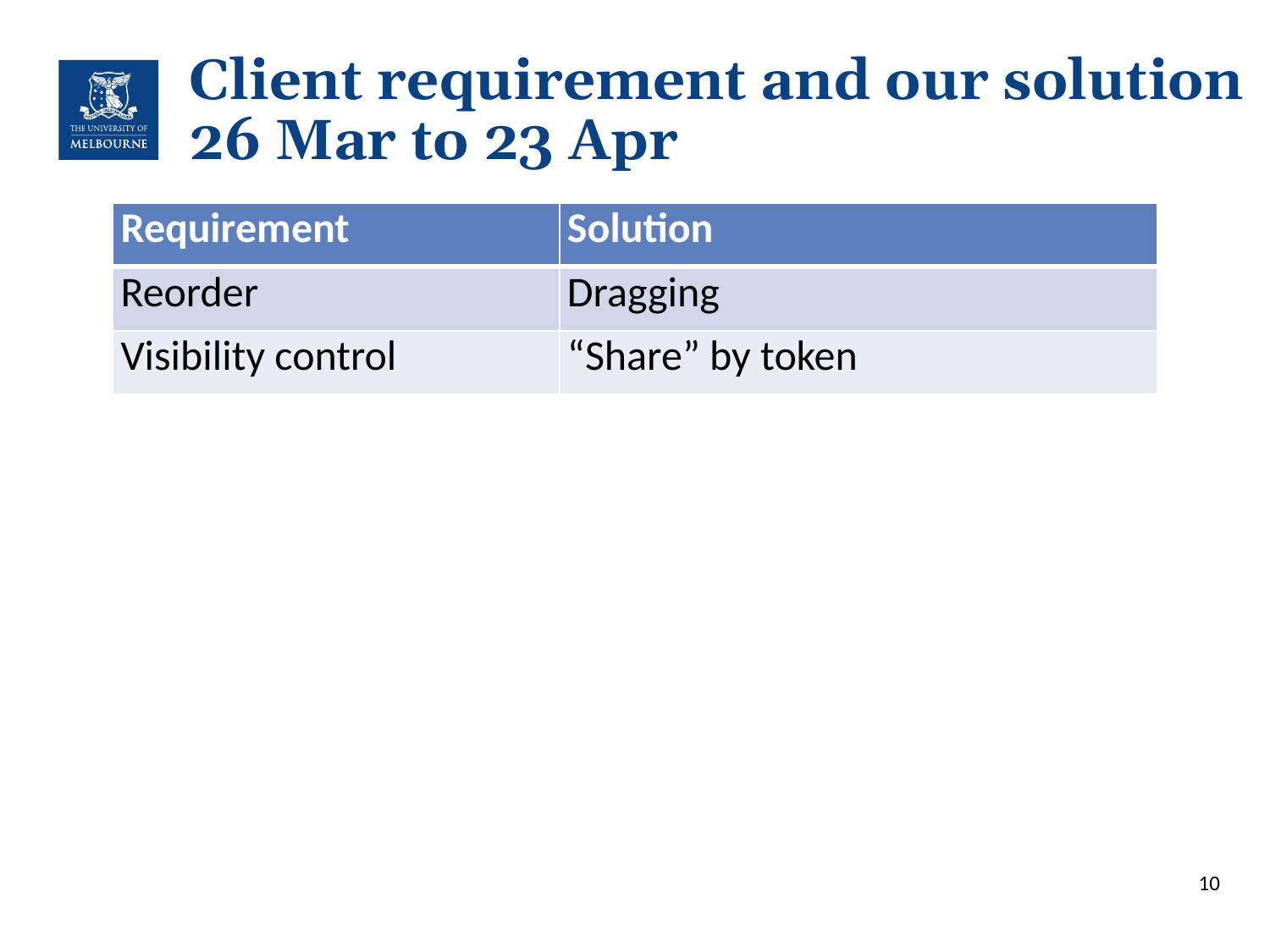

# Client requirement and our solution
26 Mar to 23 Apr
| Requirement | Solution |
| --- | --- |
| Reorder | Dragging |
| Visibility control | “Share” by token |
10